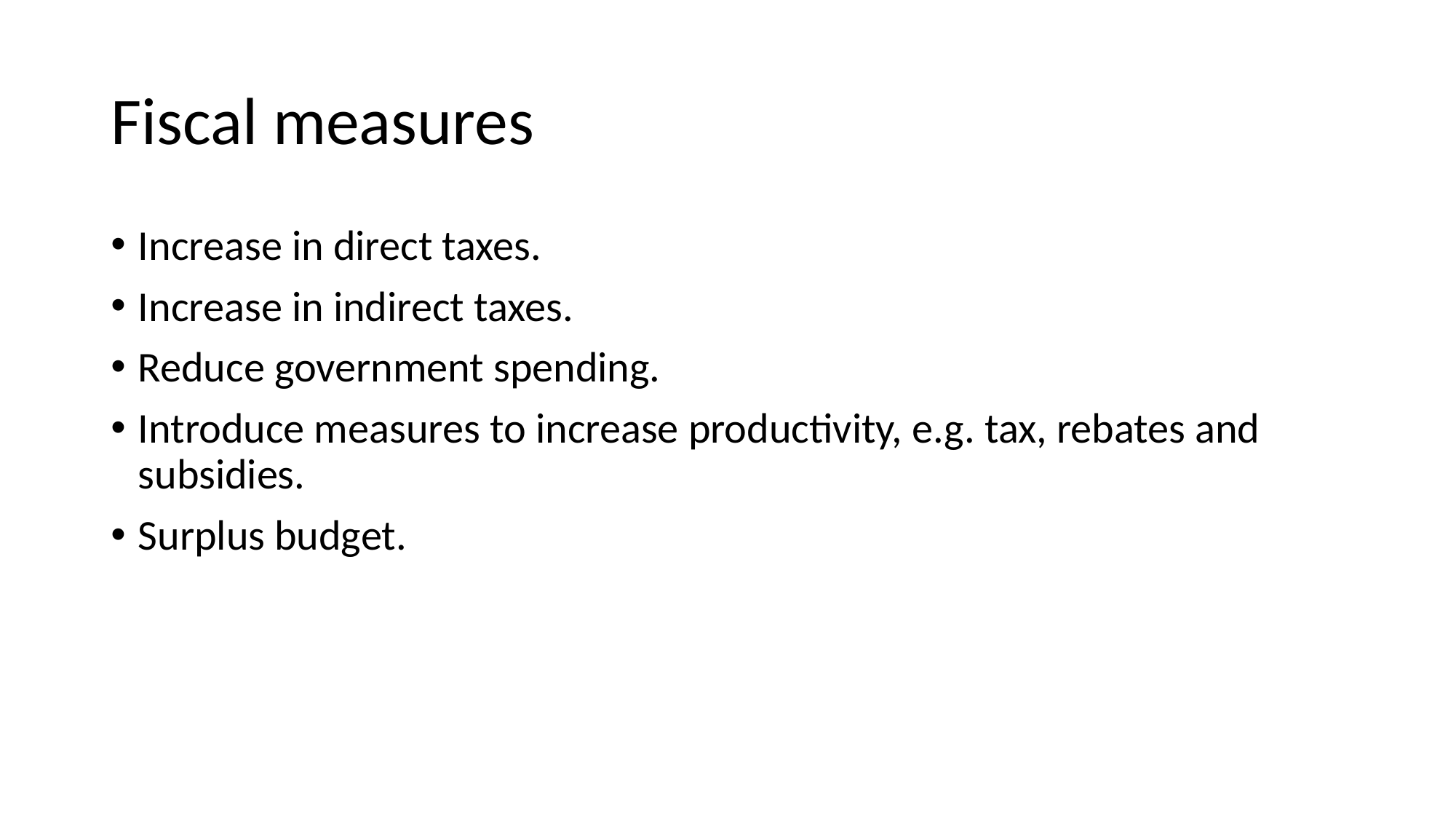

# Fiscal measures
Increase in direct taxes.
Increase in indirect taxes.
Reduce government spending.
Introduce measures to increase productivity, e.g. tax, rebates and subsidies.
Surplus budget.